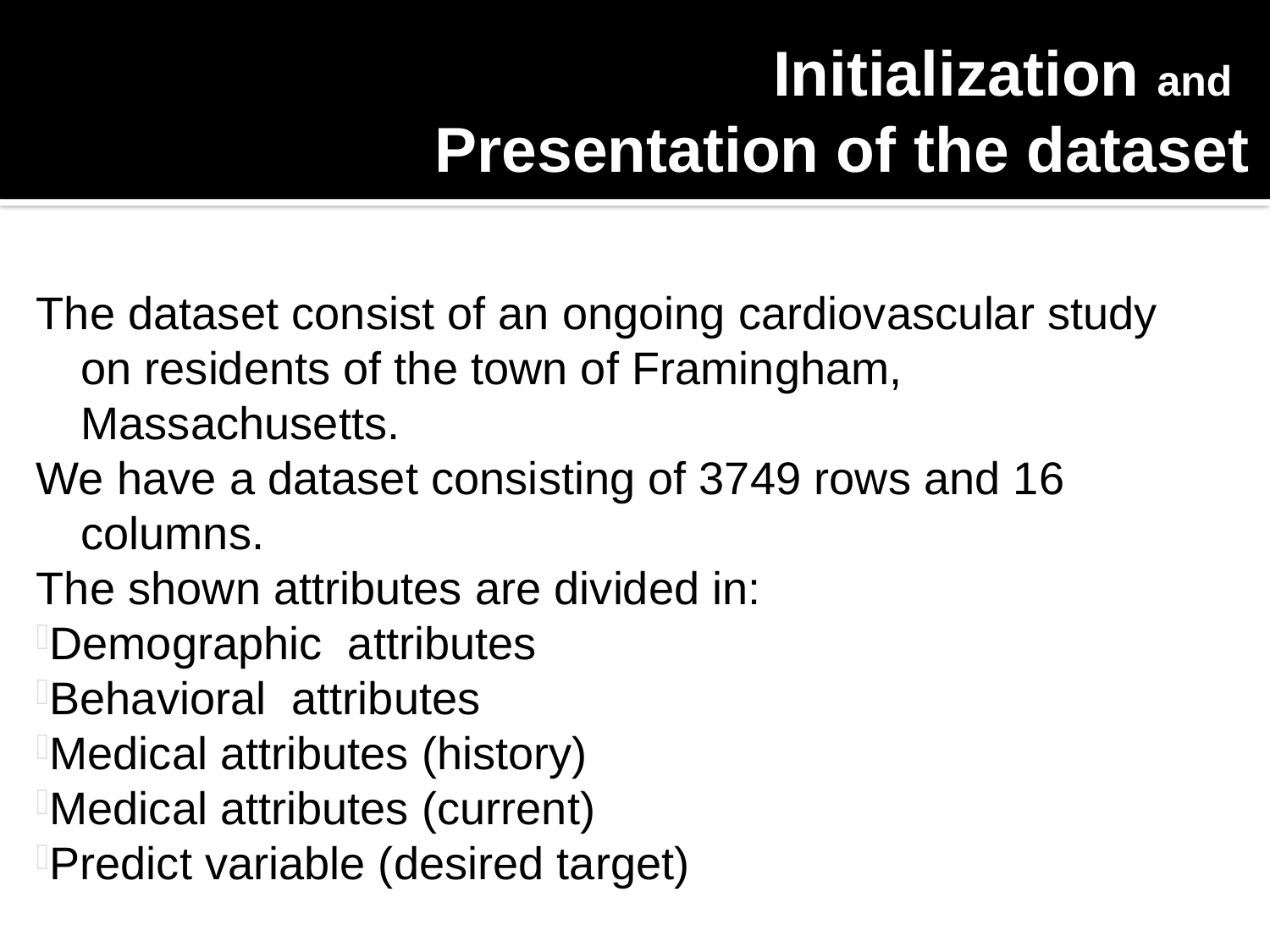

# Initialization and Presentation of the dataset
The dataset consist of an ongoing cardiovascular study on residents of the town of Framingham, Massachusetts.
We have a dataset consisting of 3749 rows and 16 columns.
The shown attributes are divided in:
Demographic  attributes
Behavioral  attributes
Medical attributes (history)
Medical attributes (current)
Predict variable (desired target)